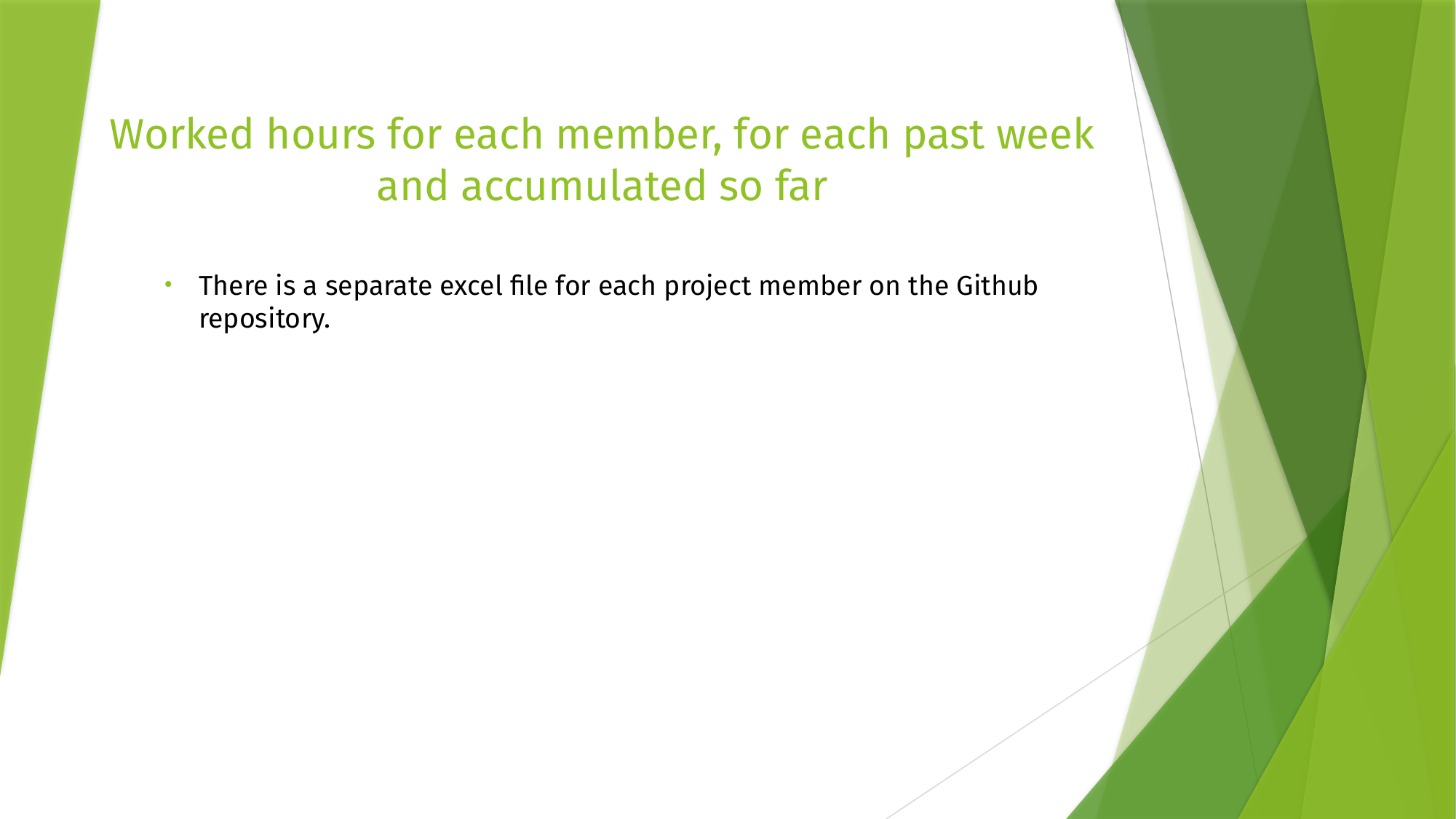

# Worked hours for each member, for each past week and accumulated so far
There is a separate excel file for each project member on the Github repository.